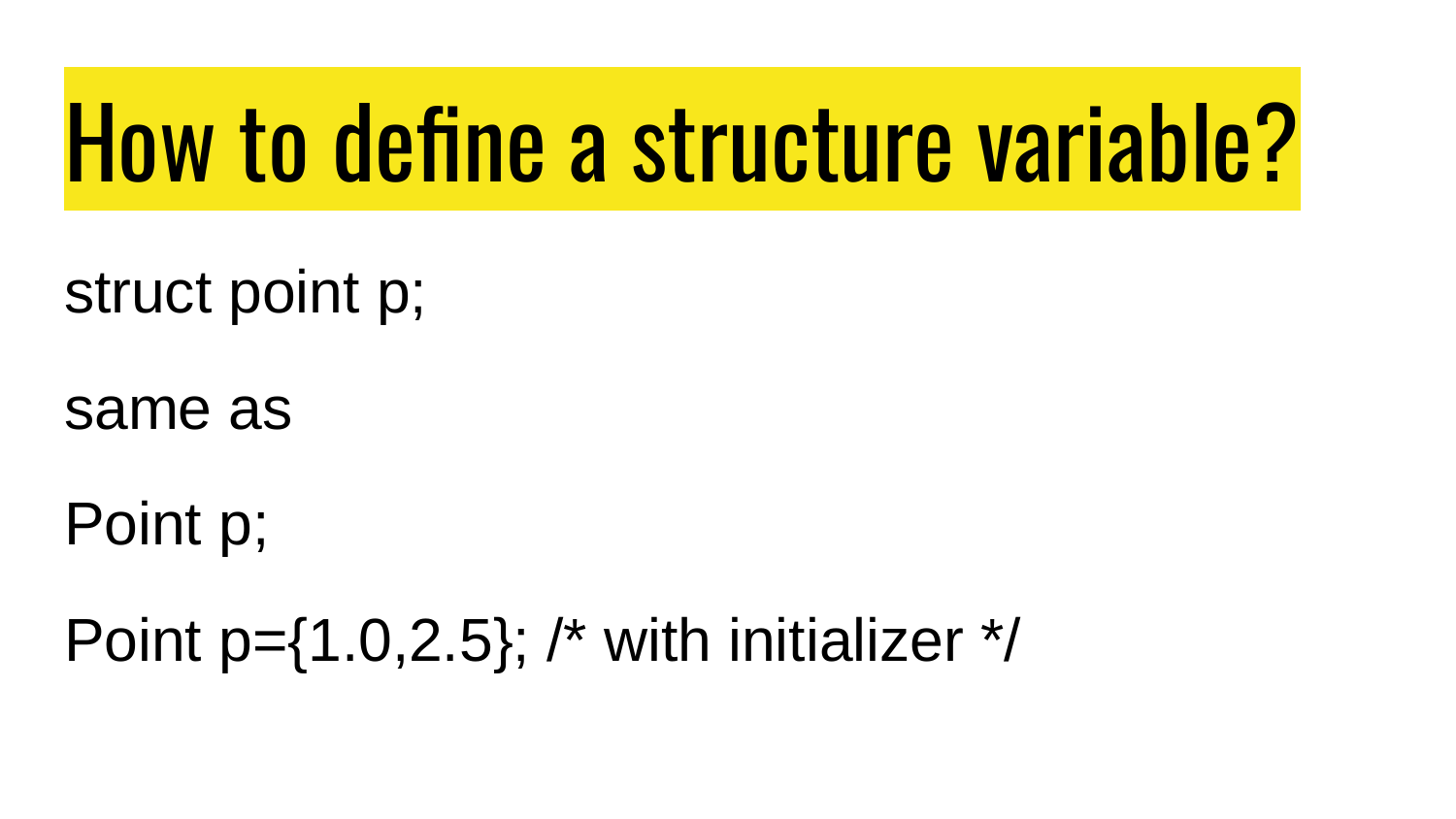

# How to define a structure variable?
struct point p;
same as
Point p;
Point p={1.0,2.5}; /* with initializer */